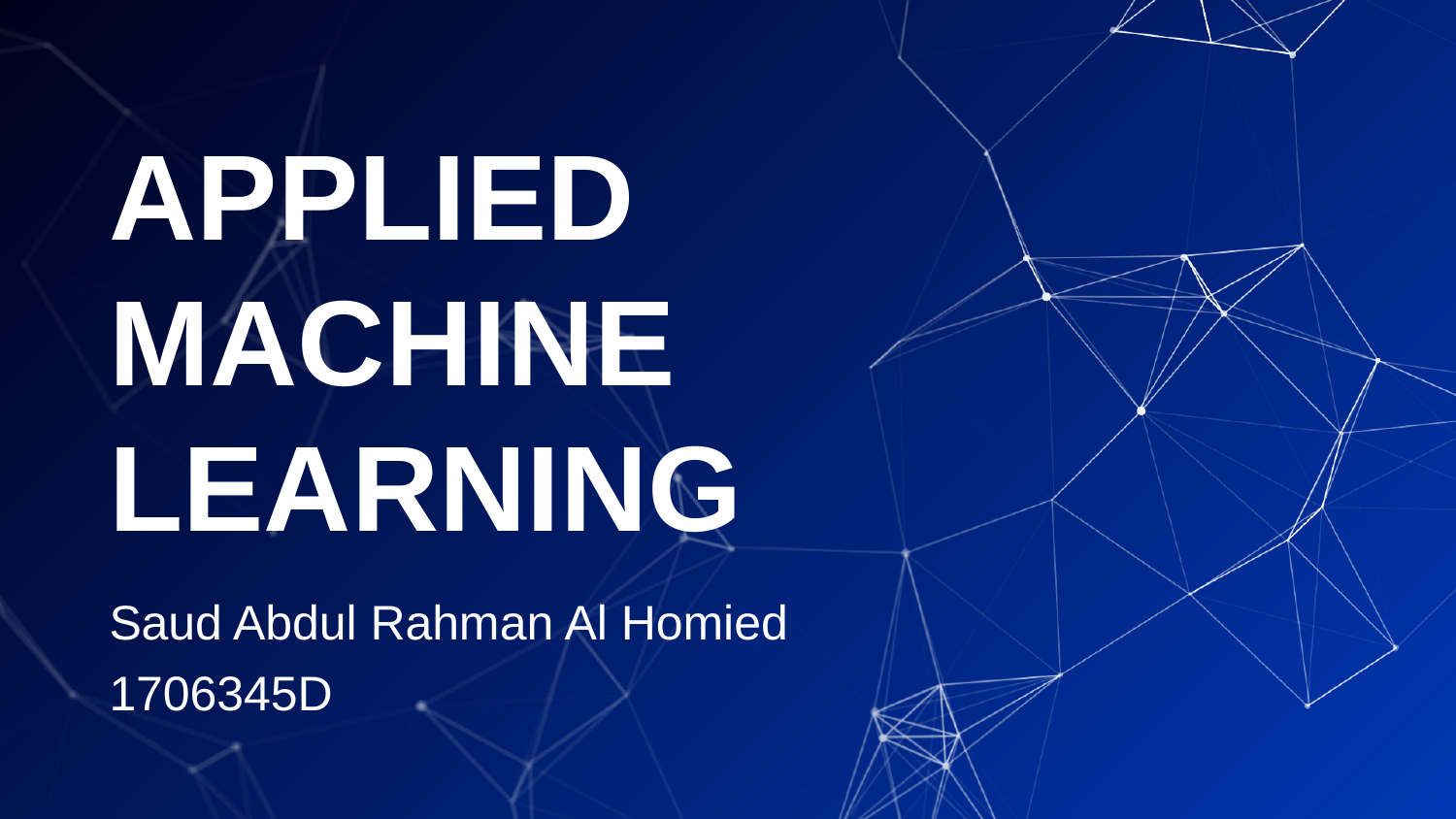

# APPLIED MACHINE LEARNING
Saud Abdul Rahman Al Homied
1706345D